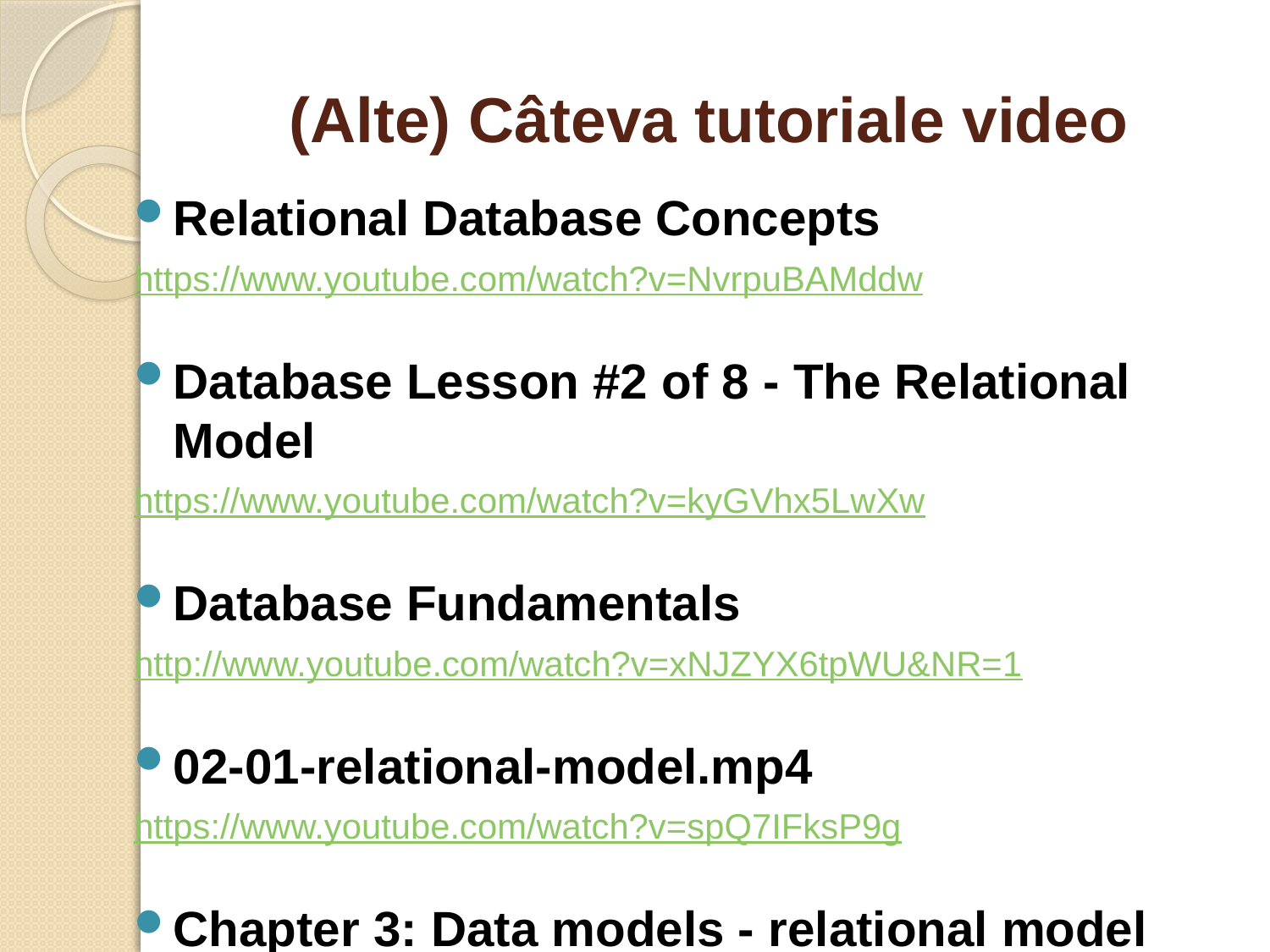

# (Alte) Câteva tutoriale video
Relational Database Concepts
https://www.youtube.com/watch?v=NvrpuBAMddw

Database Lesson #2 of 8 - The Relational Model
https://www.youtube.com/watch?v=kyGVhx5LwXw

Database Fundamentals
http://www.youtube.com/watch?v=xNJZYX6tpWU&NR=1

02-01-relational-model.mp4
https://www.youtube.com/watch?v=spQ7IFksP9g

Chapter 3: Data models - relational model
https://www.youtube.com/watch?v=j9bCZE4zRmU